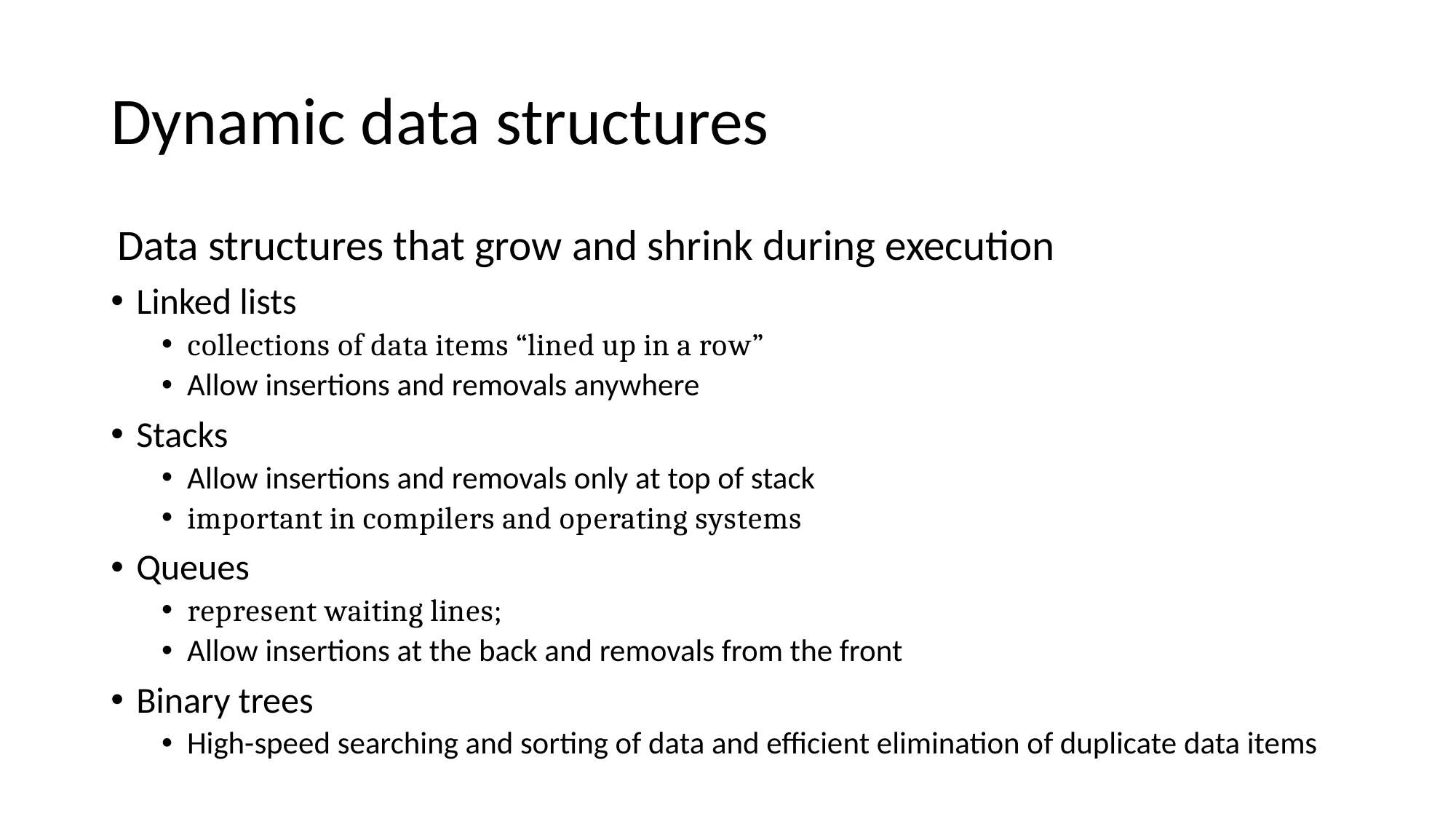

# Dynamic data structures
Data structures that grow and shrink during execution
Linked lists
collections of data items “lined up in a row”
Allow insertions and removals anywhere
Stacks
Allow insertions and removals only at top of stack
important in compilers and operating systems
Queues
represent waiting lines;
Allow insertions at the back and removals from the front
Binary trees
High-speed searching and sorting of data and efficient elimination of duplicate data items